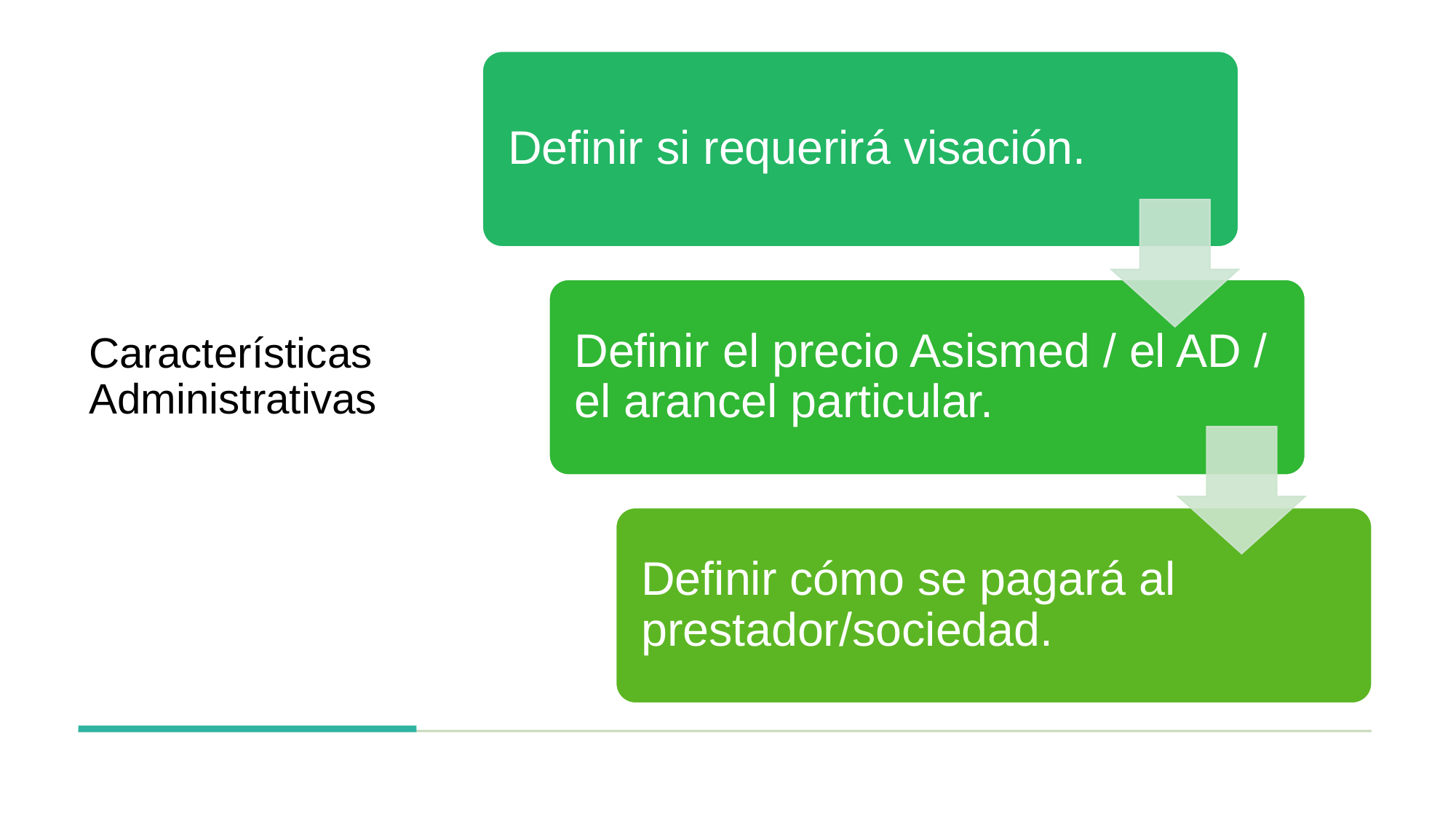

# Características Administrativas
Definir si requerirá visación.
Definir el precio Asismed / el AD / el arancel particular.
Definir cómo se pagará al prestador/sociedad.